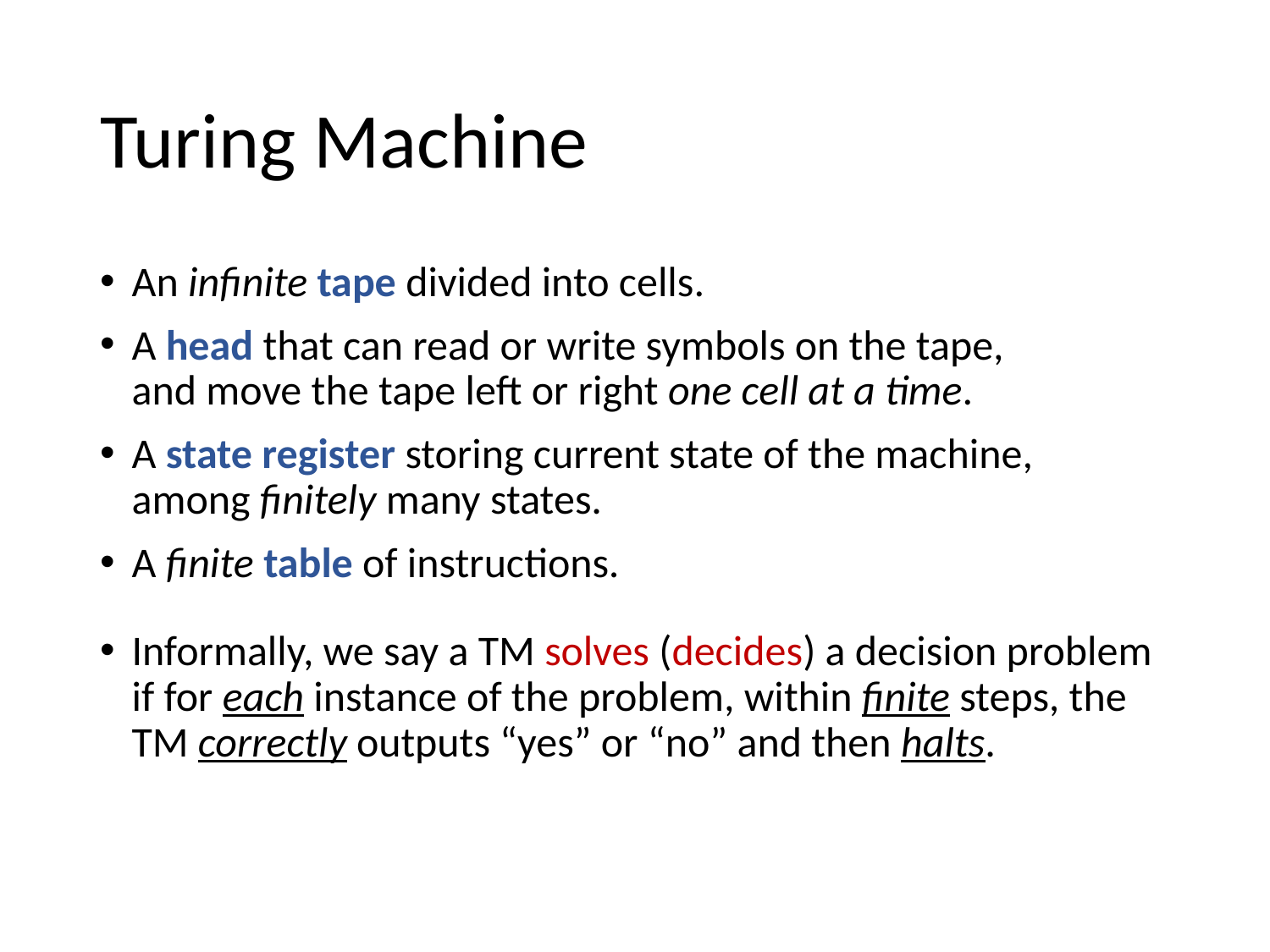

# Turing Machine
An infinite tape divided into cells.
A head that can read or write symbols on the tape,
and move the tape left or right one cell at a time.
A state register storing current state of the machine,
among finitely many states.
A finite table of instructions.
Informally, we say a TM solves (decides) a decision problem if for each instance of the problem, within finite steps, the TM correctly outputs “yes” or “no” and then halts.